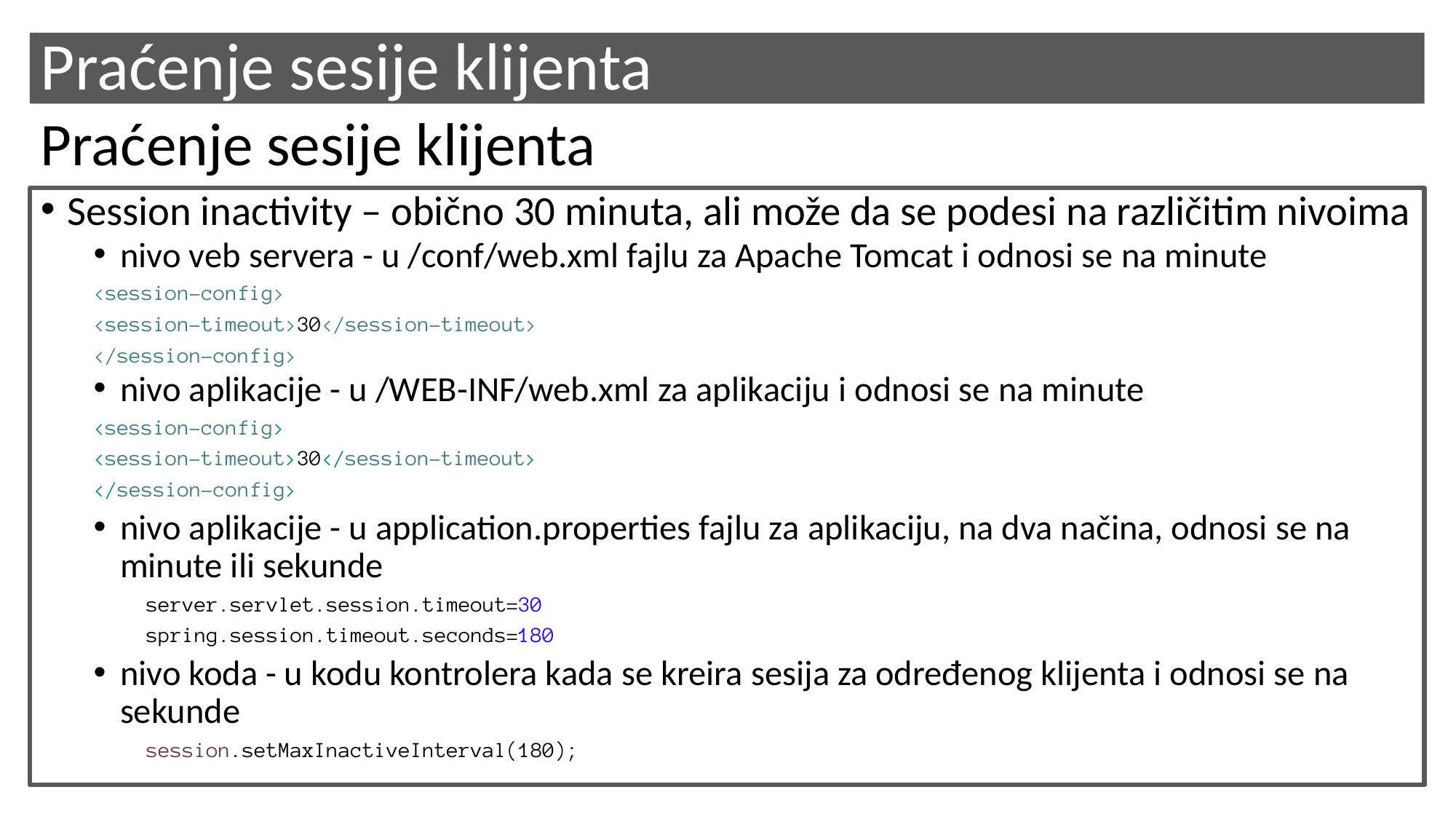

# Praćenje sesije klijenta
Praćenje sesije klijenta
Session inactivity – obično 30 minuta, ali može da se podesi na različitim nivoima
nivo veb servera - u /conf/web.xml fajlu za Apache Tomcat i odnosi se na minute
<session-config>
	<session-timeout>30</session-timeout>
</session-config>
nivo aplikacije - u /WEB-INF/web.xml za aplikaciju i odnosi se na minute
<session-config>
	<session-timeout>30</session-timeout>
</session-config>
nivo aplikacije - u application.properties fajlu za aplikaciju, na dva načina, odnosi se na minute ili sekunde
server.servlet.session.timeout=30
spring.session.timeout.seconds=180
nivo koda - u kodu kontrolera kada se kreira sesija za određenog klijenta i odnosi se na sekunde
session.setMaxInactiveInterval(180);